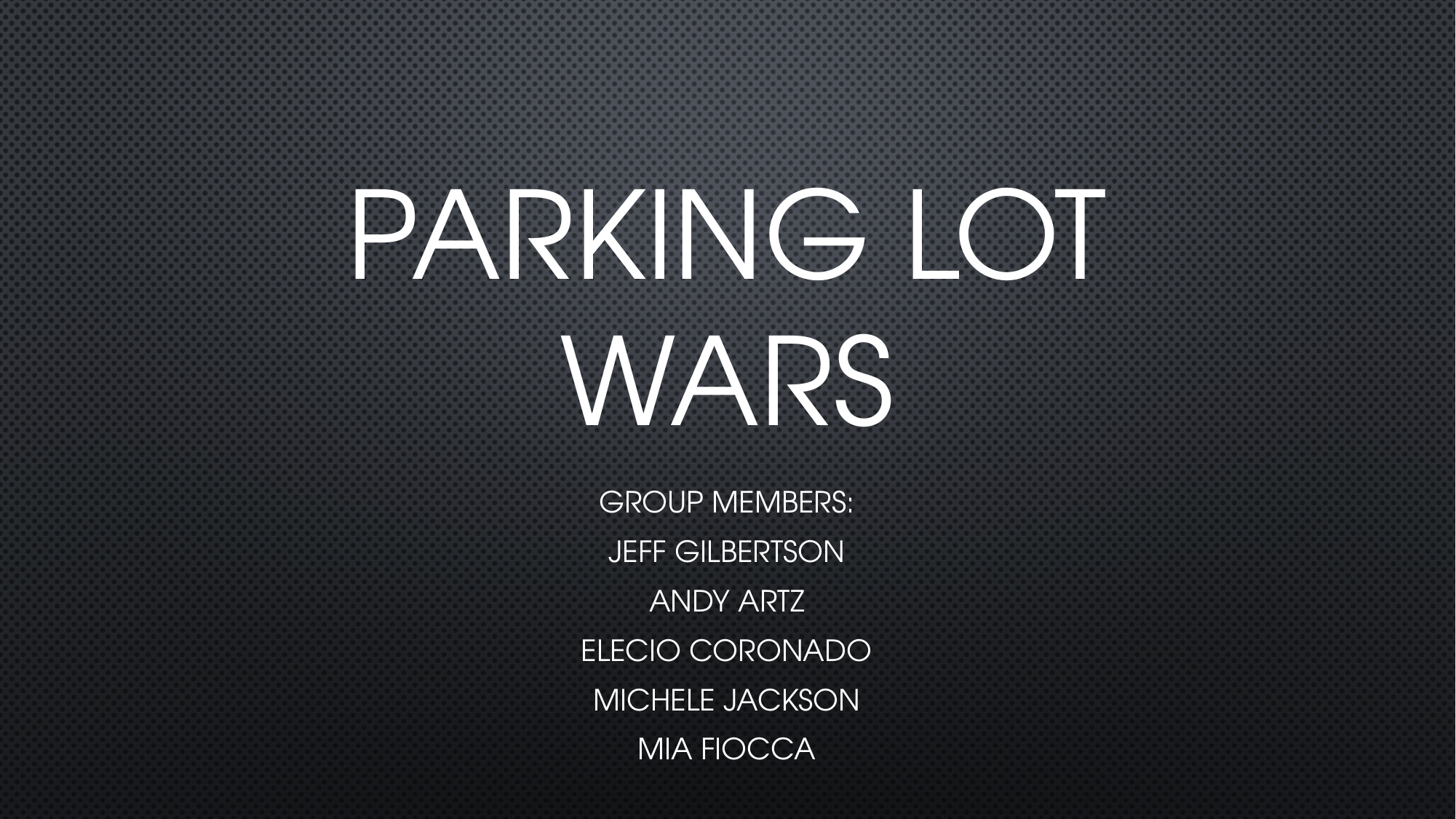

# Parking Lot Wars
Group members:
Jeff Gilbertson
Andy Artz
Elecio Coronado
Michele Jackson
Mia Fiocca